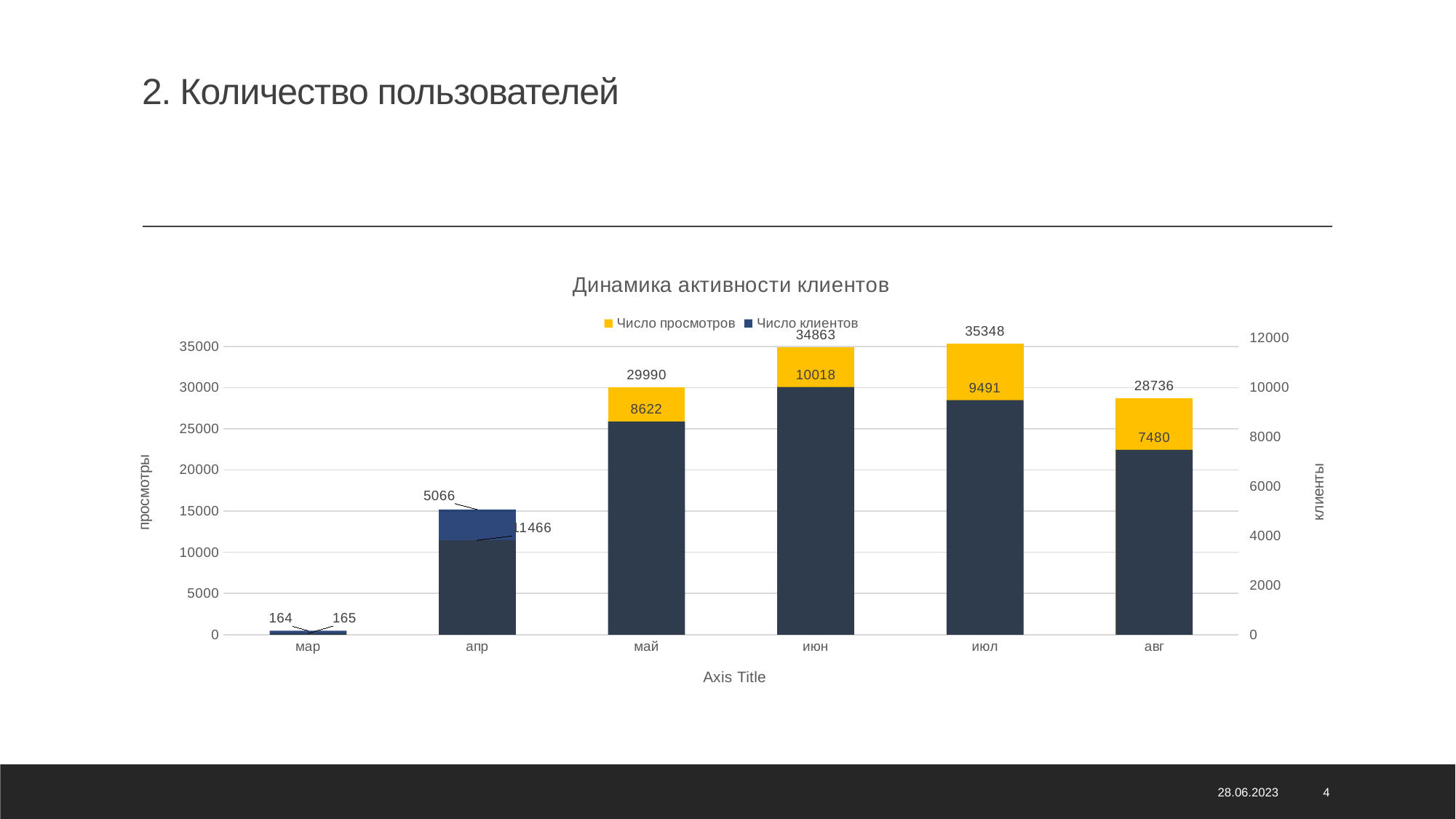

# 2. Количество пользователей

### Chart: Динамика активности клиентов

| Category | Число просмотров | Число клиентов |
|---|---|---|
| мар | 165.0 | 164.0 |
| апр | 11466.0 | 5066.0 |
| май | 29990.0 | 8622.0 |
| июн | 34863.0 | 10018.0 |
| июл | 35348.0 | 9491.0 |
| авг | 28736.0 | 7480.0 |
28.06.2023
4